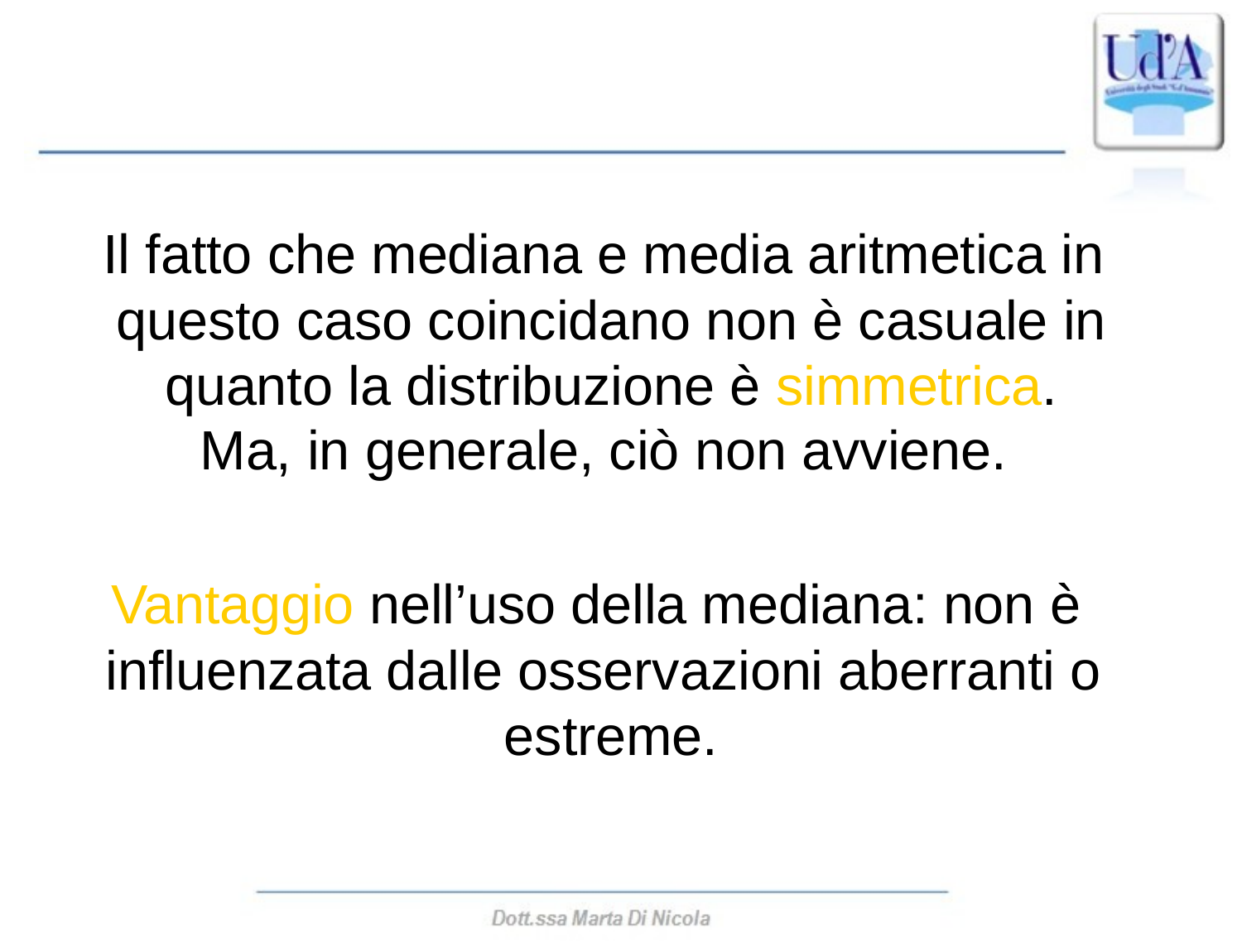

Il fatto che mediana e media aritmetica in  questo caso coincidano non è casuale in  quanto la distribuzione è simmetrica.
Ma, in generale, ciò non avviene.

Vantaggio nell’uso della mediana: non è  influenzata dalle osservazioni aberranti o  estreme.